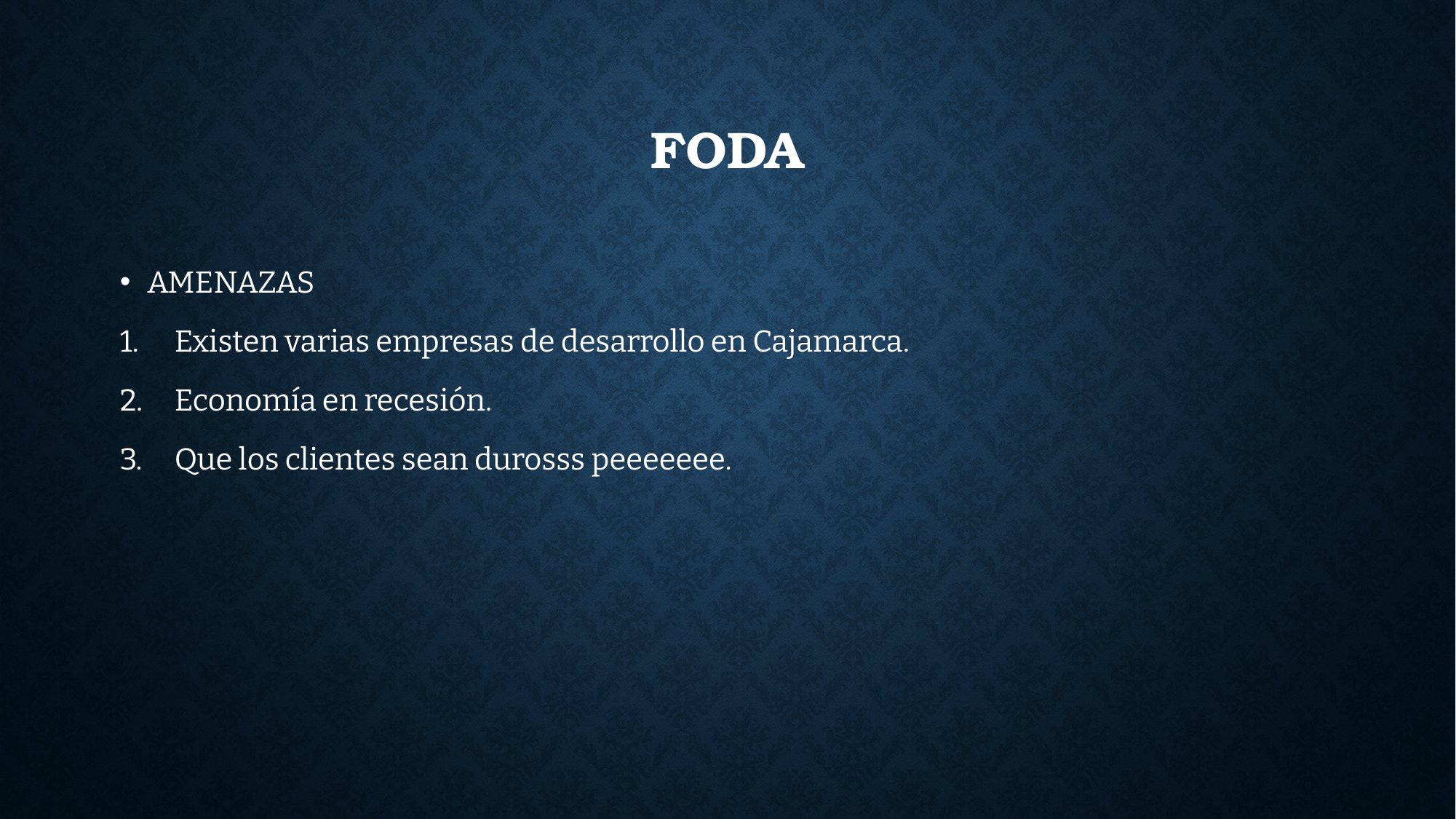

# FODA
AMENAZAS
Existen varias empresas de desarrollo en Cajamarca.
Economía en recesión.
Que los clientes sean durosss peeeeeee.